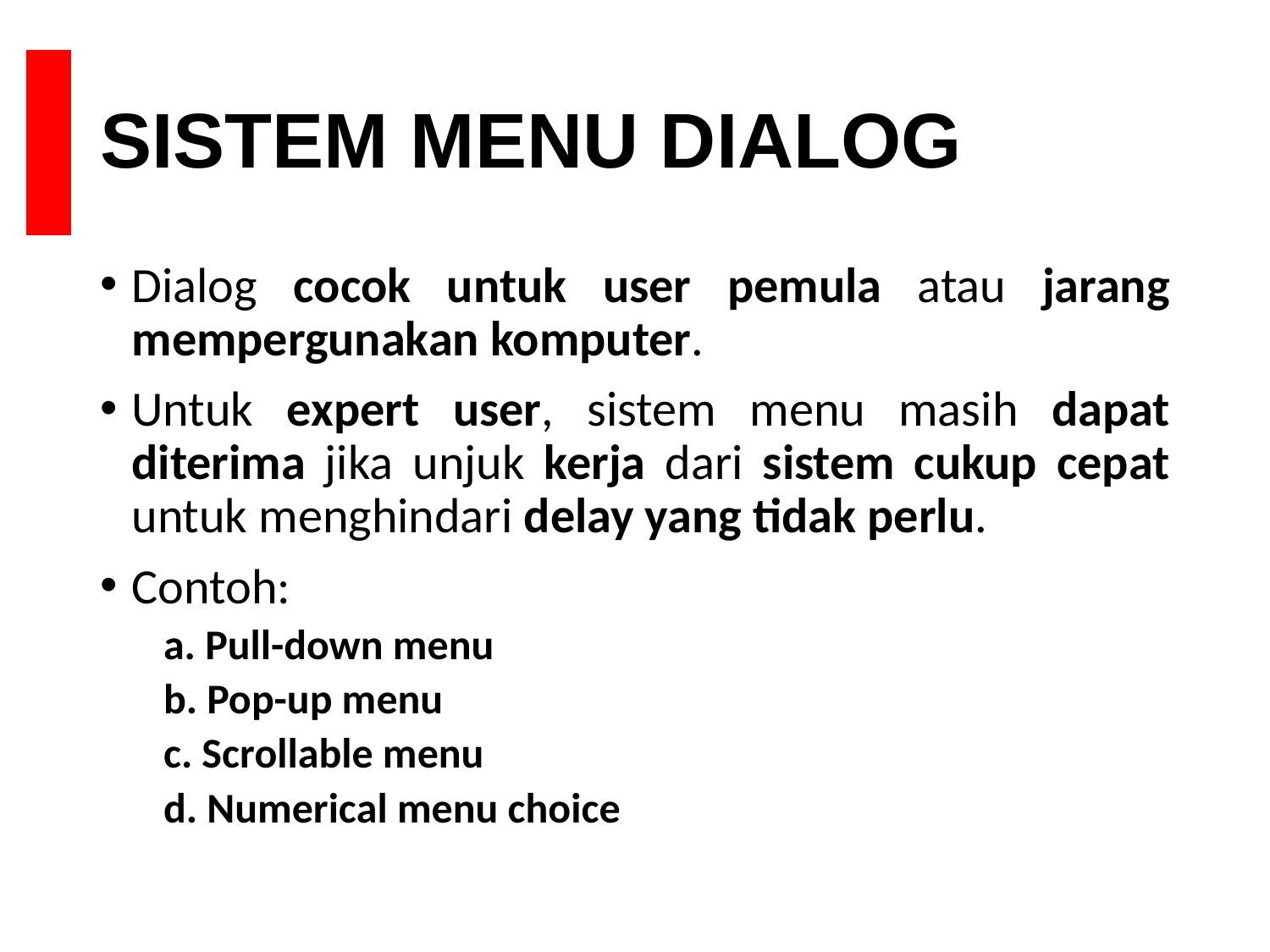

# SISTEM MENU DIALOG
Dialog cocok untuk user pemula atau jarang mempergunakan komputer.
Untuk expert user, sistem menu masih dapat diterima jika unjuk kerja dari sistem cukup cepat untuk menghindari delay yang tidak perlu.
Contoh:
a. Pull-down menu
b. Pop-up menu
c. Scrollable menu
d. Numerical menu choice